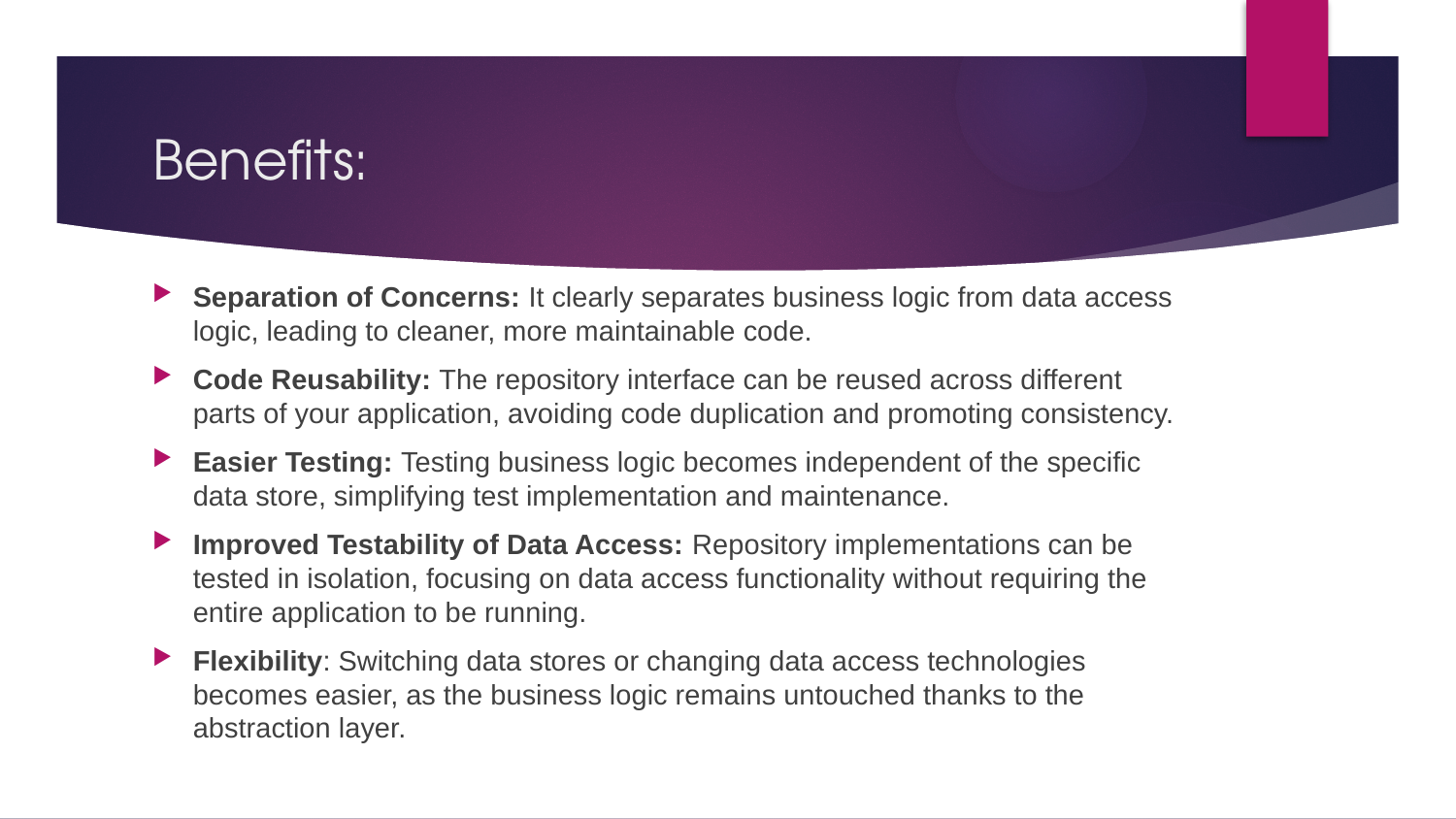

# Benefits:
Separation of Concerns: It clearly separates business logic from data access logic, leading to cleaner, more maintainable code.
Code Reusability: The repository interface can be reused across different parts of your application, avoiding code duplication and promoting consistency.
Easier Testing: Testing business logic becomes independent of the specific data store, simplifying test implementation and maintenance.
Improved Testability of Data Access: Repository implementations can be tested in isolation, focusing on data access functionality without requiring the entire application to be running.
Flexibility: Switching data stores or changing data access technologies becomes easier, as the business logic remains untouched thanks to the abstraction layer.